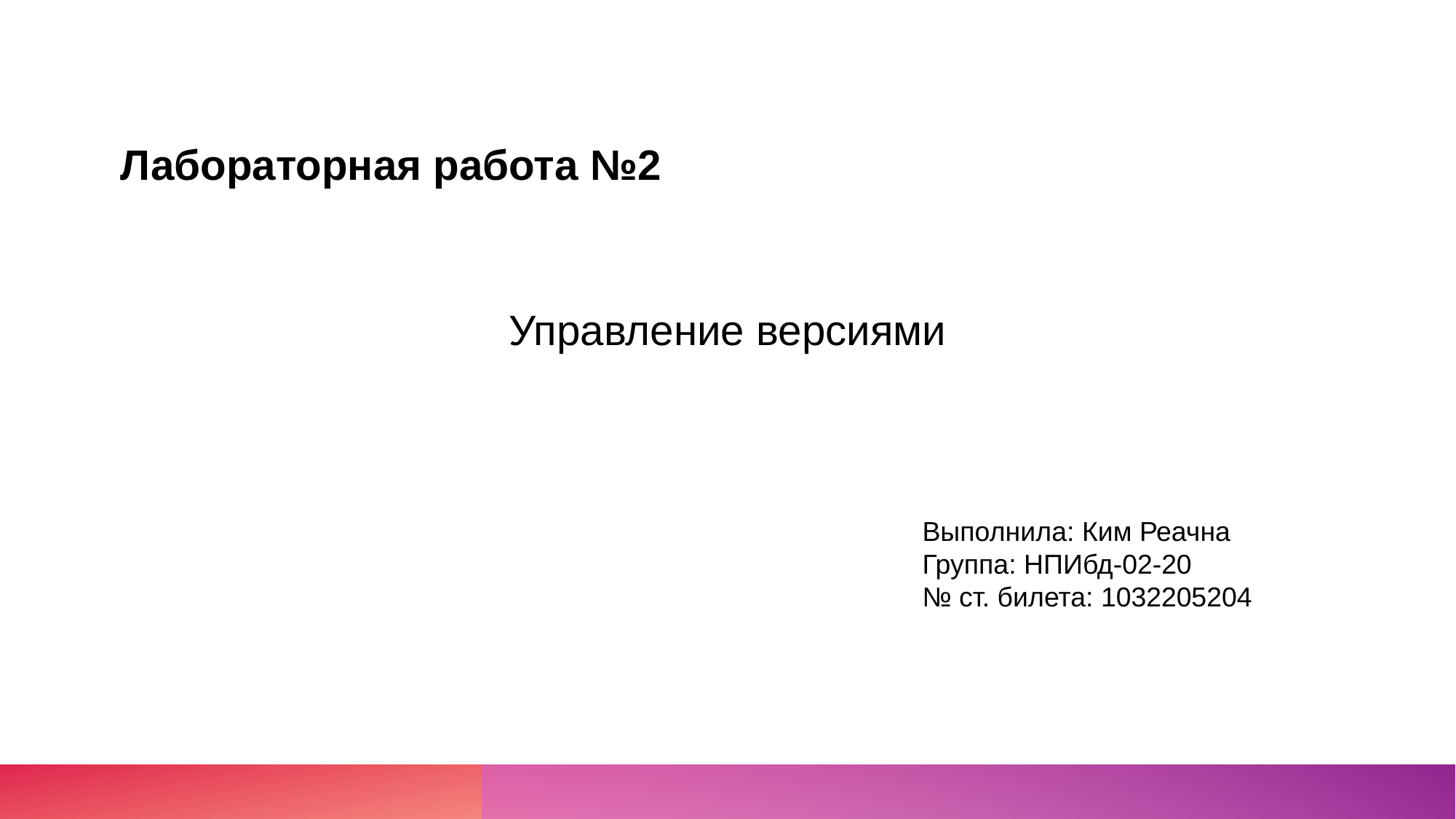

Лабораторная работа №2
Управление версиями
Выполнила: Ким Реачна
Группа: НПИбд-02-20
№ ст. билета: 1032205204